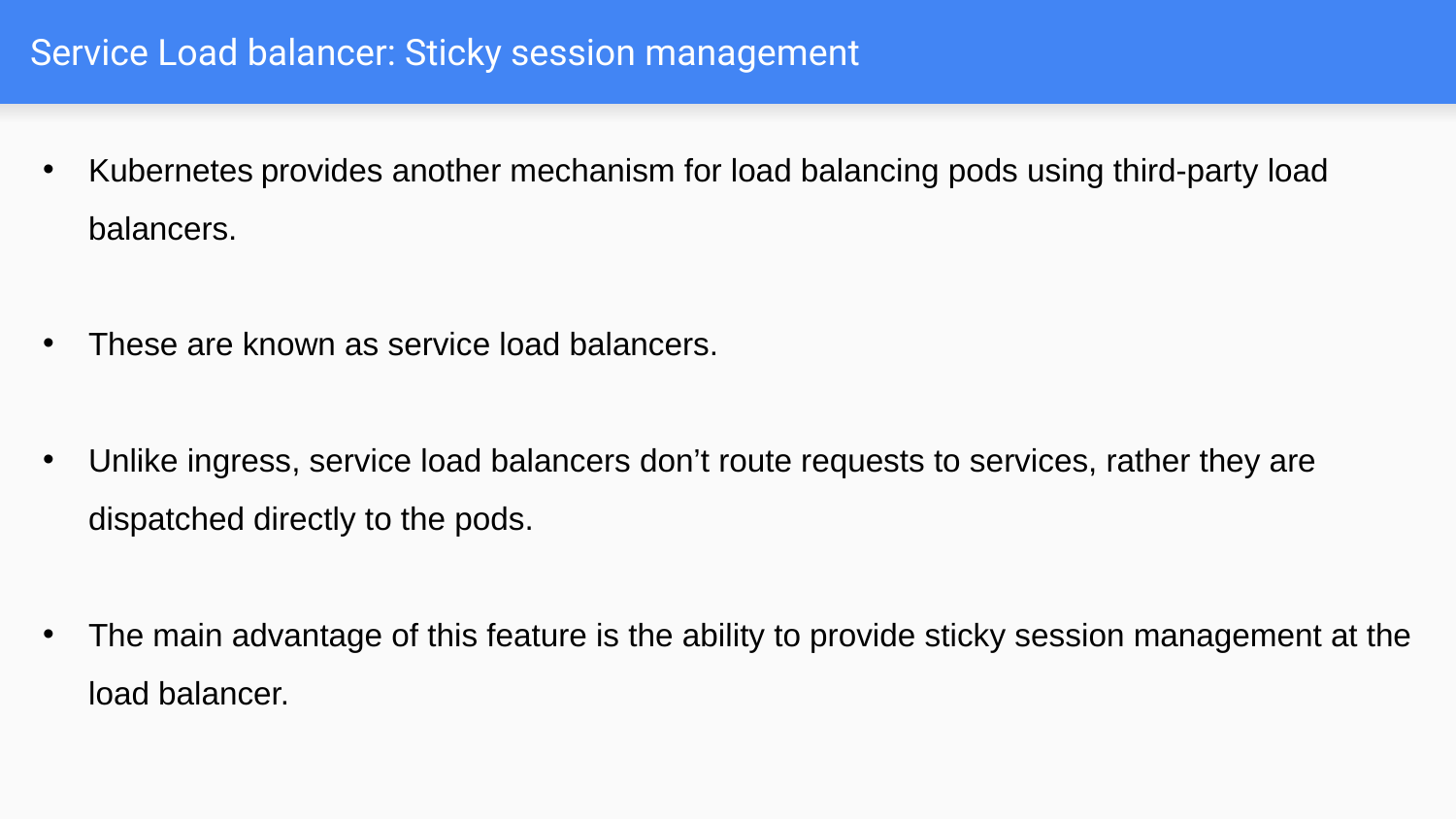

# Service Load balancer: Sticky session management
Kubernetes provides another mechanism for load balancing pods using third-party load balancers.

These are known as service load balancers.

Unlike ingress, service load balancers don’t route requests to services, rather they are dispatched directly to the pods.

The main advantage of this feature is the ability to provide sticky session management at the load balancer.